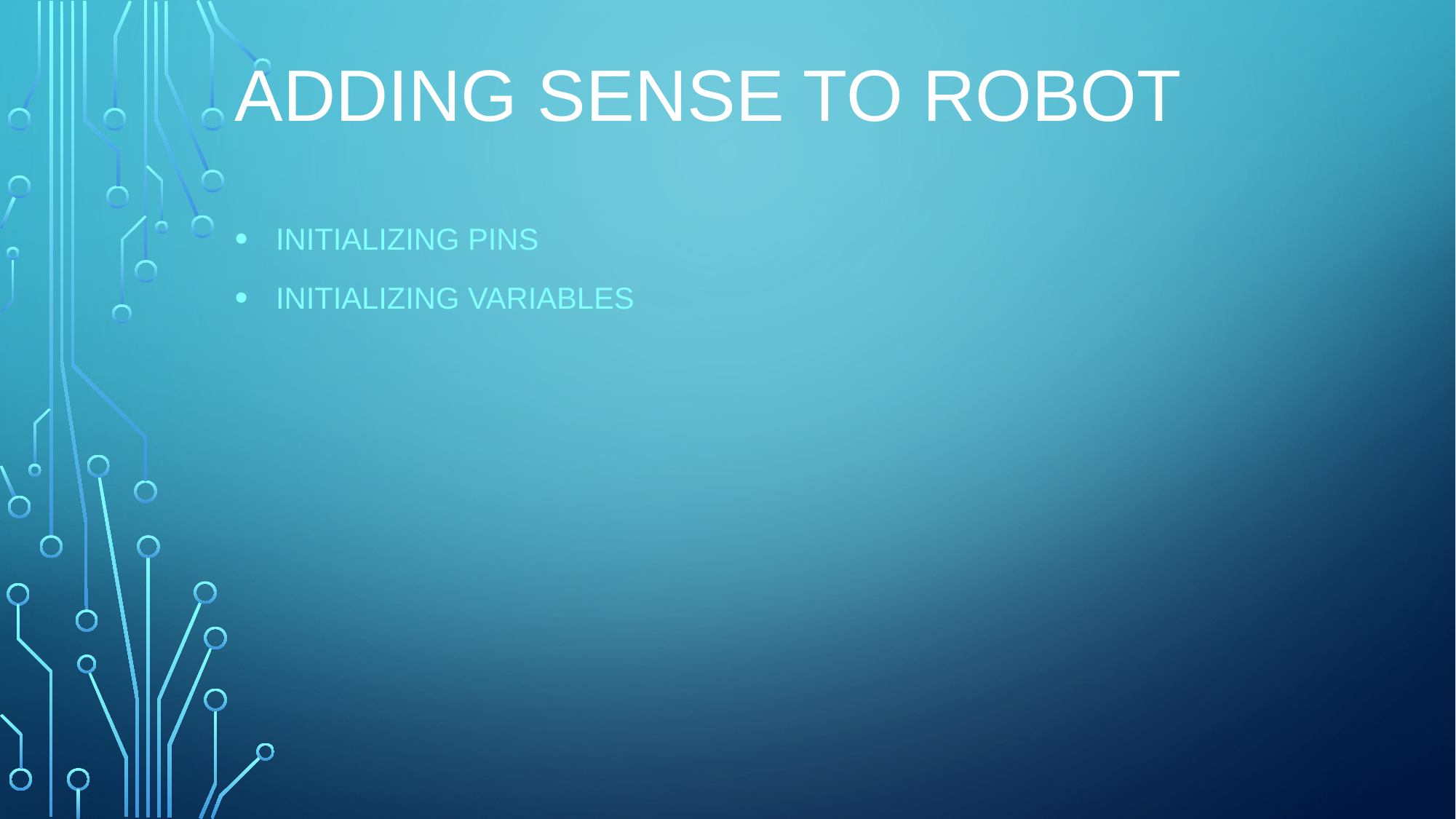

# Adding sense to robot
Initializing pins
Initializing variables